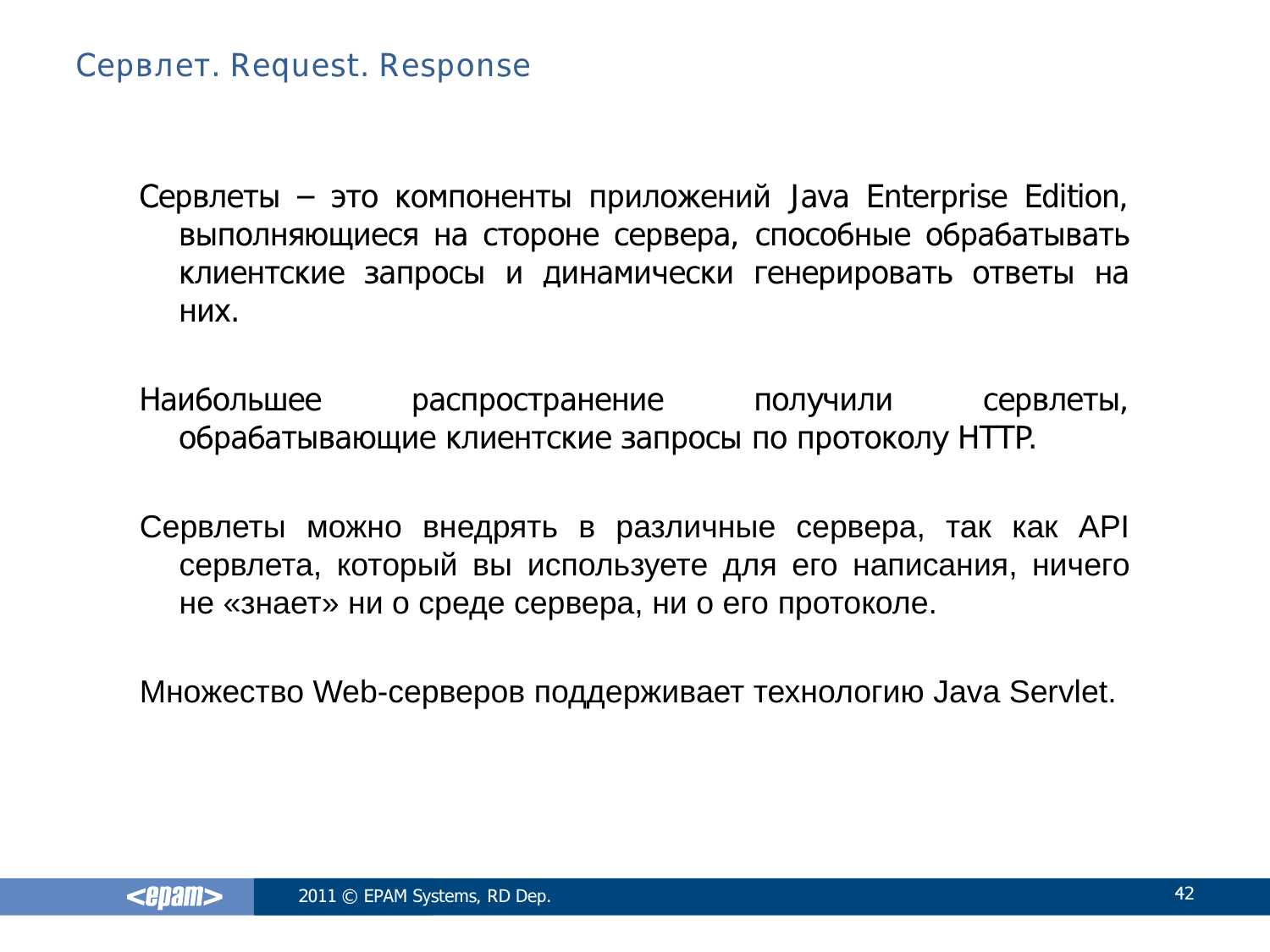

# Сервлет. Request. Response
Сервлеты – это компоненты приложений Java Enterprise Edition, выполняющиеся на стороне сервера, способные обрабатывать клиентские запросы и динамически генерировать ответы на них.

Наибольшее распространение получили сервлеты, обрабатывающие клиентские запросы по протоколу HTTP.

Сервлеты можно внедрять в различные сервера, так как API сервлета, который вы используете для его написания, ничего не «знает» ни о среде сервера, ни о его протоколе.

Множество Web-серверов поддерживает технологию Java Servlet.

42
2011 © EPAM Systems, RD Dep.